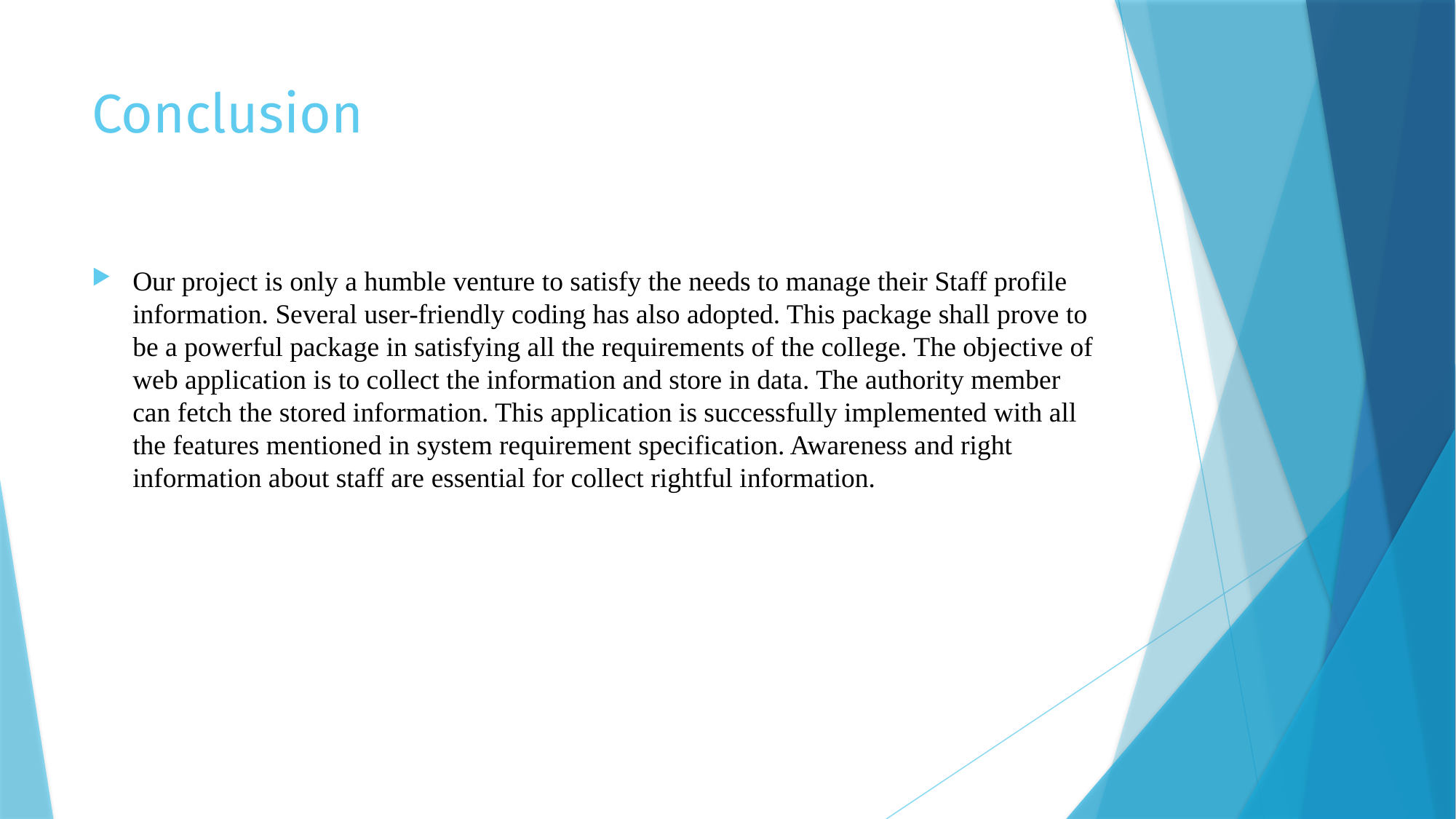

# Conclusion
Our project is only a humble venture to satisfy the needs to manage their Staff profile information. Several user-friendly coding has also adopted. This package shall prove to be a powerful package in satisfying all the requirements of the college. The objective of web application is to collect the information and store in data. The authority member can fetch the stored information. This application is successfully implemented with all the features mentioned in system requirement specification. Awareness and right information about staff are essential for collect rightful information.